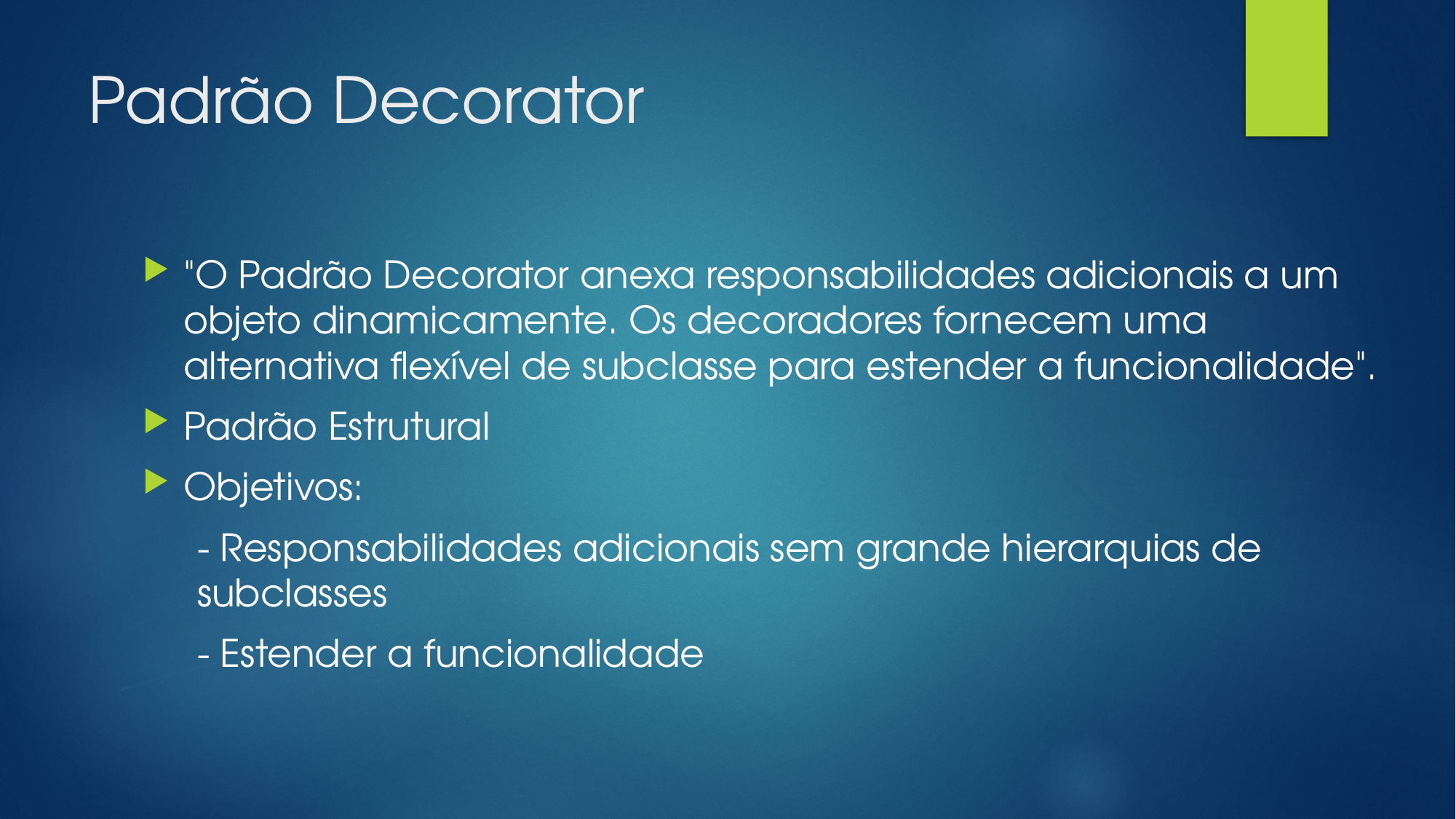

# Padrão Decorator
"O Padrão Decorator anexa responsabilidades adicionais a um objeto dinamicamente. Os decoradores fornecem uma alternativa flexível de subclasse para estender a funcionalidade".
Padrão Estrutural
Objetivos:
- Responsabilidades adicionais sem grande hierarquias de subclasses
- Estender a funcionalidade